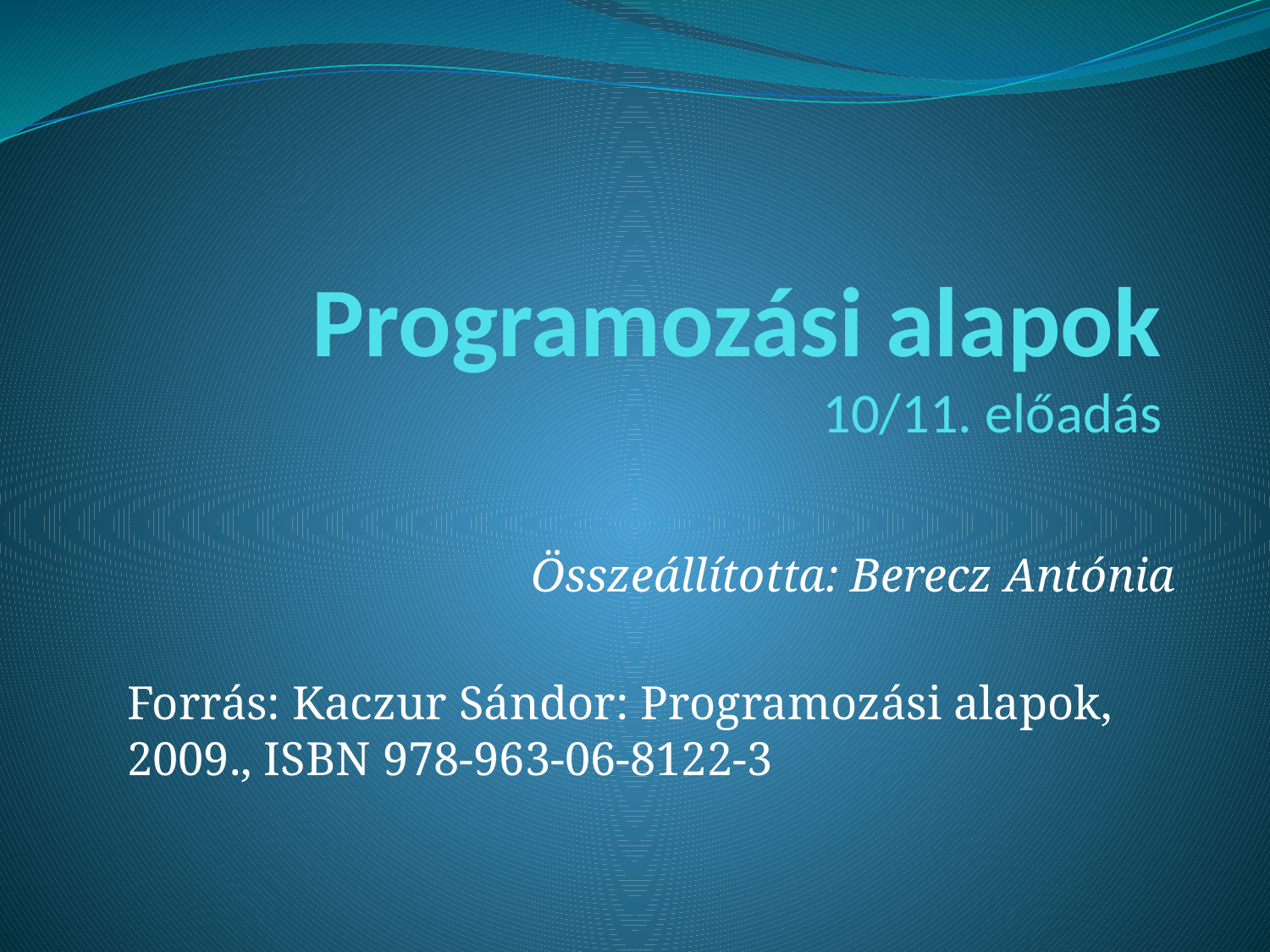

# Programozási alapok 10/11. előadás
Összeállította: Berecz Antónia

Forrás: Kaczur Sándor: Programozási alapok, 2009., ISBN 978-963-06-8122-3